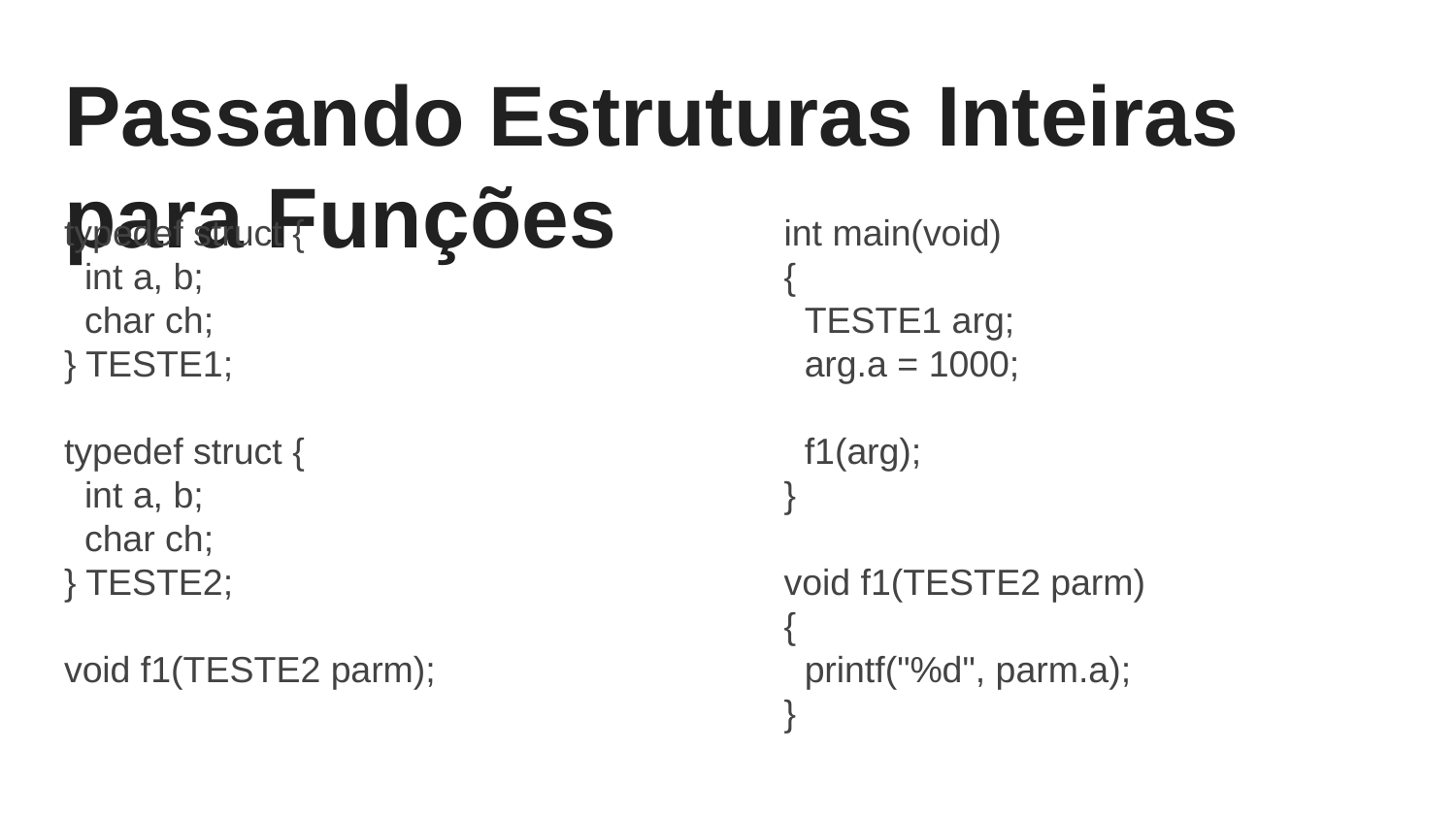

# Passando Estruturas Inteiras para Funções
typedef struct {
  int a, b;
  char ch;
} TESTE1;

typedef struct {
  int a, b;
  char ch;
} TESTE2;

void f1(TESTE2 parm);

int main(void)
{
  TESTE1 arg;
  arg.a = 1000;

  f1(arg);
}

void f1(TESTE2 parm)
{
  printf("%d", parm.a);
}